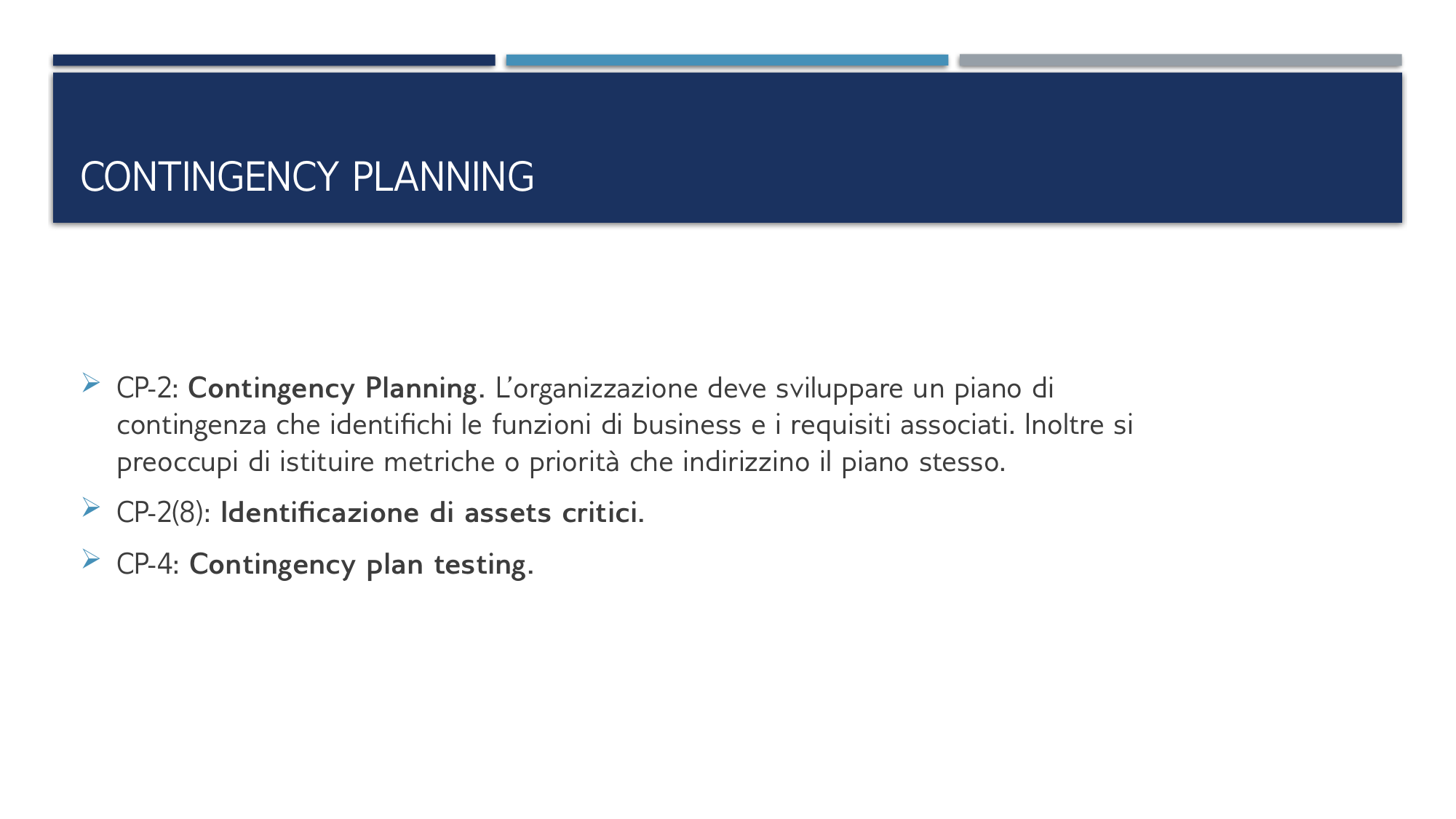

# CONTINGENCY PLANNING
CP-2: Contingency Planning. L’organizzazione deve sviluppare un piano di contingenza che identifichi le funzioni di business e i requisiti associati. Inoltre si preoccupi di istituire metriche o priorità che indirizzino il piano stesso.
CP-2(8): Identificazione di assets critici.
CP-4: Contingency plan testing.